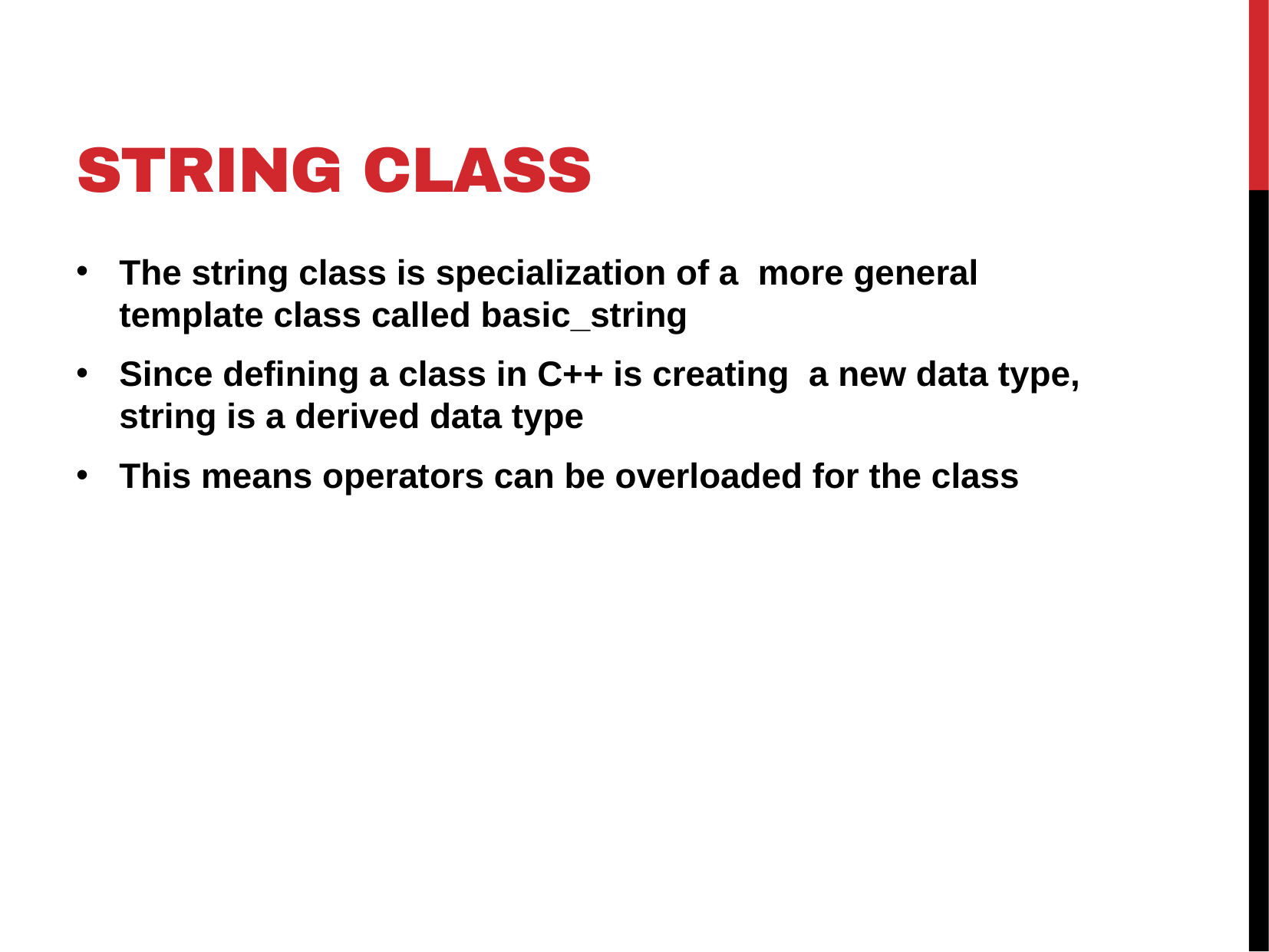

# String Class
The string class is specialization of a  more general template class called basic_string
Since defining a class in C++ is creating  a new data type, string is a derived data type
This means operators can be overloaded for the class